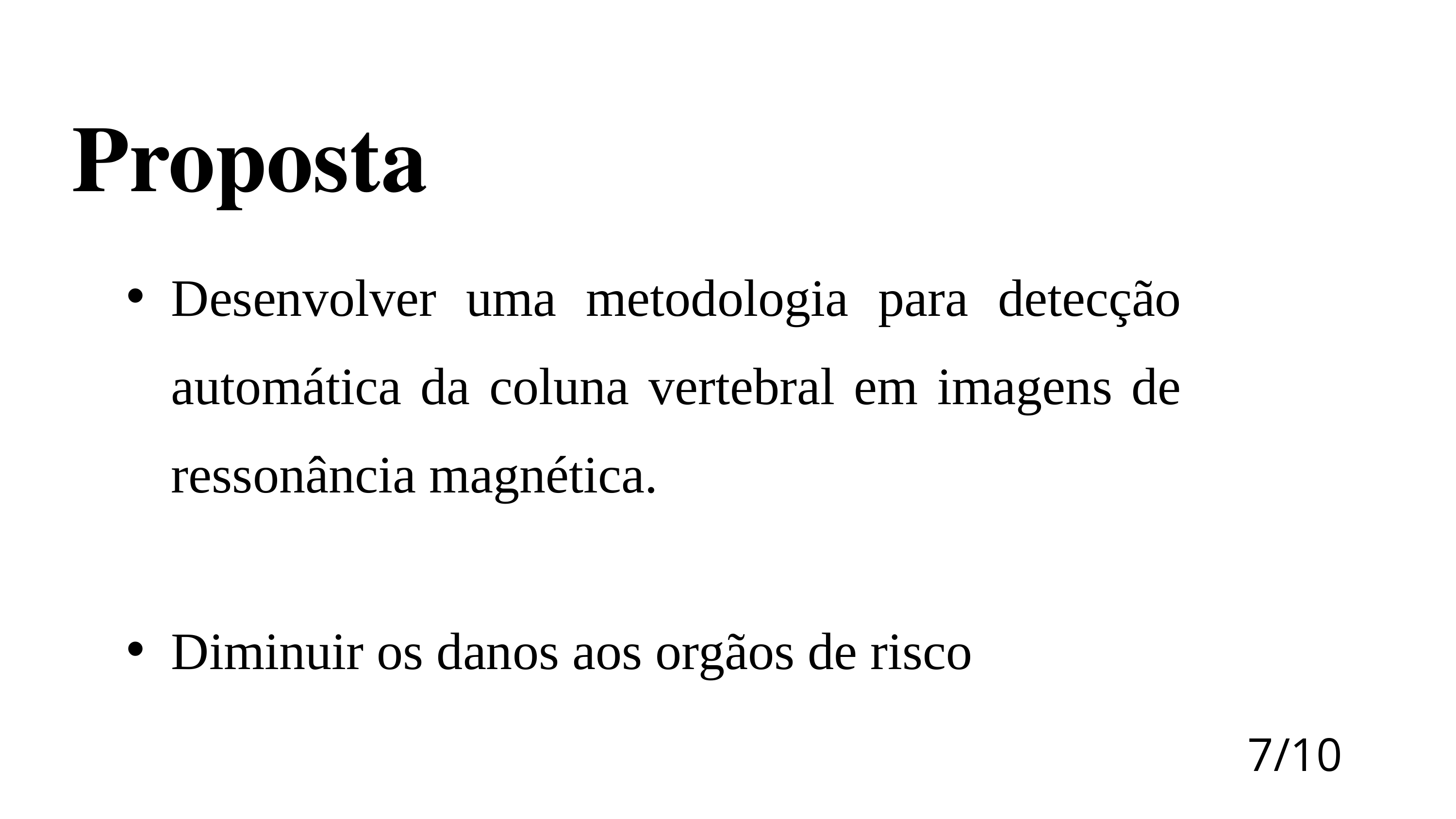

Proposta
Desenvolver uma metodologia para detecção automática da coluna vertebral em imagens de ressonância magnética.

Diminuir os danos aos orgãos de risco

7/10